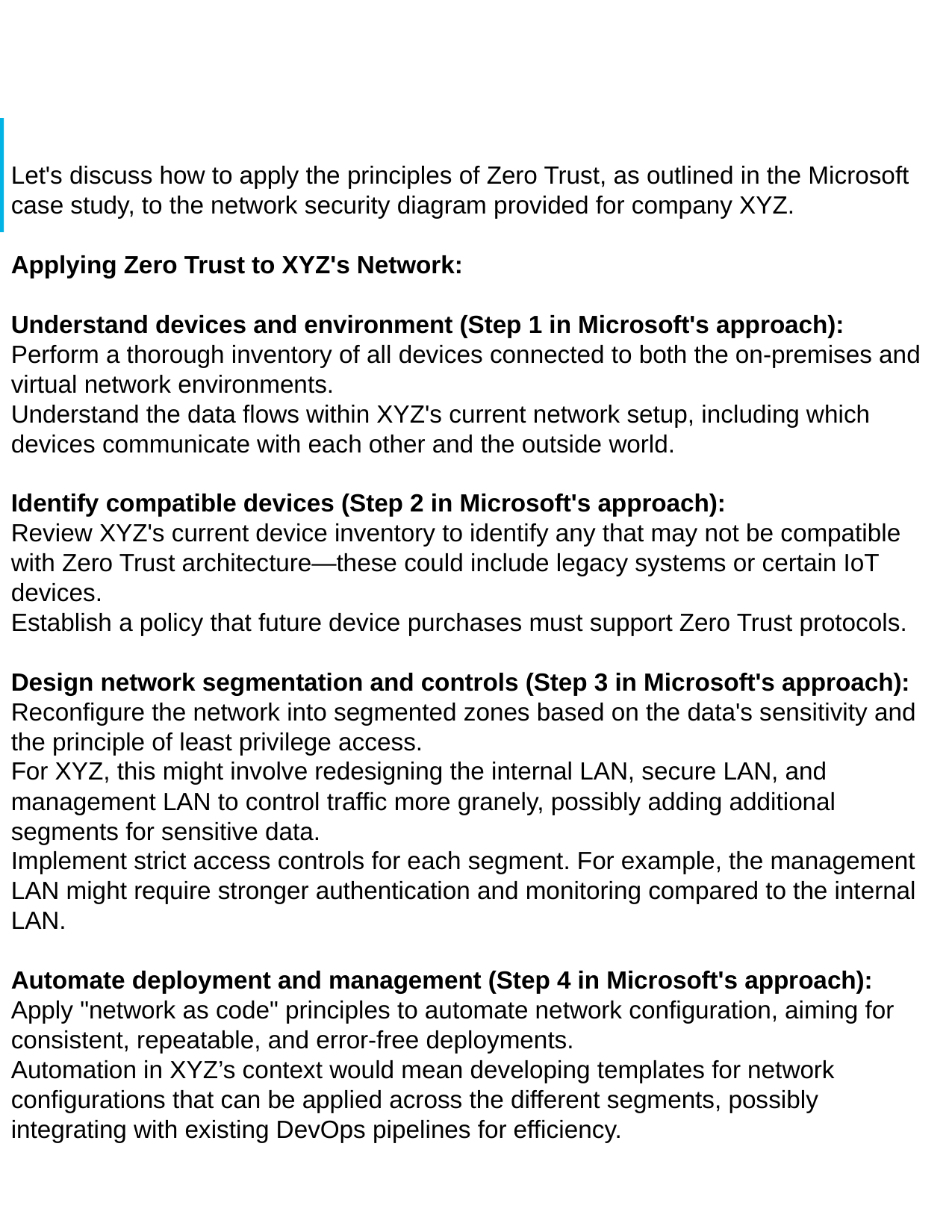

Let's discuss how to apply the principles of Zero Trust, as outlined in the Microsoft case study, to the network security diagram provided for company XYZ.

Applying Zero Trust to XYZ's Network:

Understand devices and environment (Step 1 in Microsoft's approach):
Perform a thorough inventory of all devices connected to both the on-premises and virtual network environments.
Understand the data flows within XYZ's current network setup, including which devices communicate with each other and the outside world.

Identify compatible devices (Step 2 in Microsoft's approach):
Review XYZ's current device inventory to identify any that may not be compatible with Zero Trust architecture—these could include legacy systems or certain IoT devices.
Establish a policy that future device purchases must support Zero Trust protocols.

Design network segmentation and controls (Step 3 in Microsoft's approach):
Reconfigure the network into segmented zones based on the data's sensitivity and the principle of least privilege access.
For XYZ, this might involve redesigning the internal LAN, secure LAN, and management LAN to control traffic more granely, possibly adding additional segments for sensitive data.
Implement strict access controls for each segment. For example, the management LAN might require stronger authentication and monitoring compared to the internal LAN.

Automate deployment and management (Step 4 in Microsoft's approach):
Apply "network as code" principles to automate network configuration, aiming for consistent, repeatable, and error-free deployments.
Automation in XYZ’s context would mean developing templates for network configurations that can be applied across the different segments, possibly integrating with existing DevOps pipelines for efficiency.